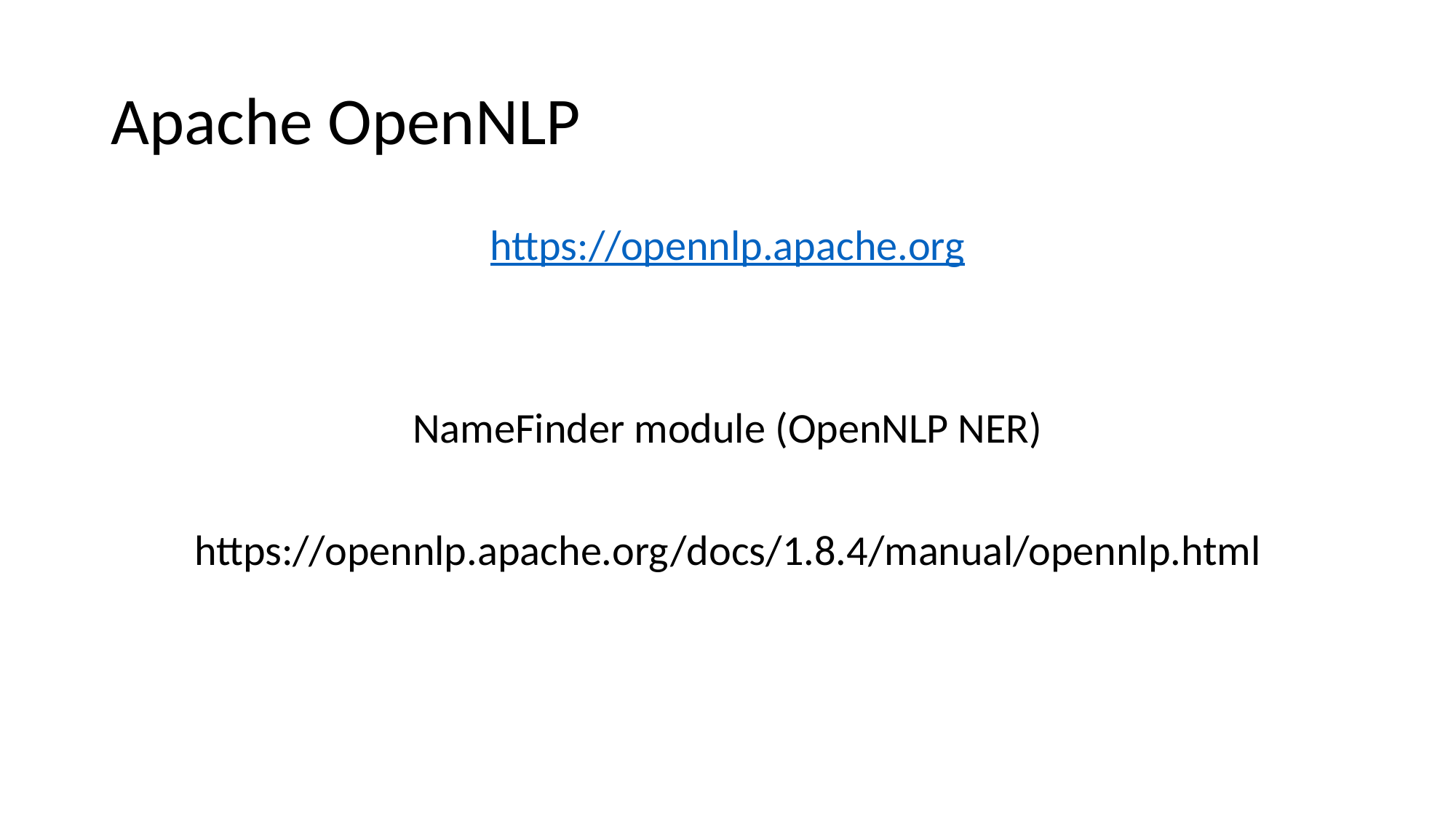

# Apache OpenNLP
https://opennlp.apache.org

NameFinder module (OpenNLP NER)

https://opennlp.apache.org/docs/1.8.4/manual/opennlp.html